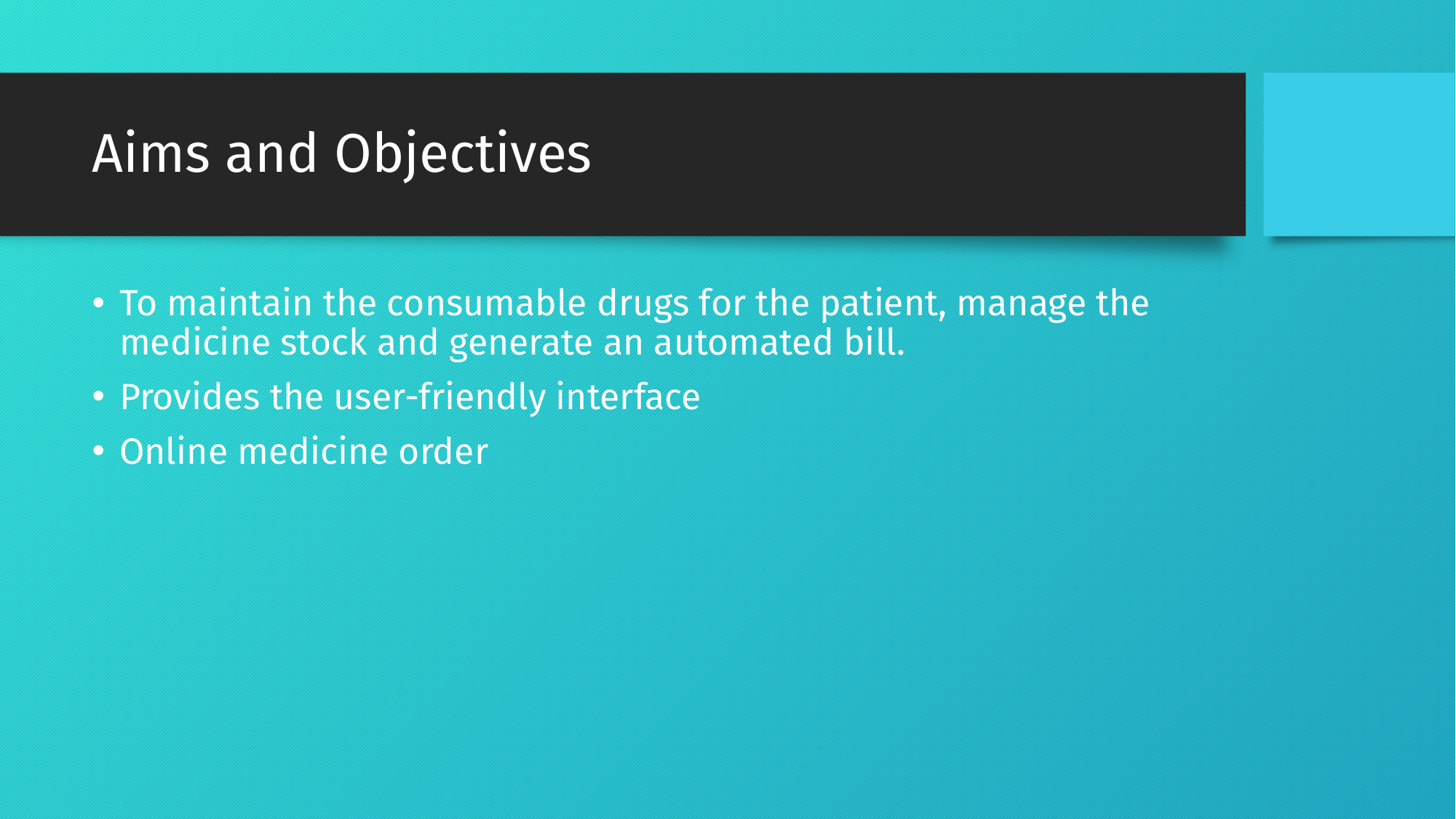

# Aims and Objectives
To maintain the consumable drugs for the patient, manage the medicine stock and generate an automated bill.
Provides the user-friendly interface
Online medicine order